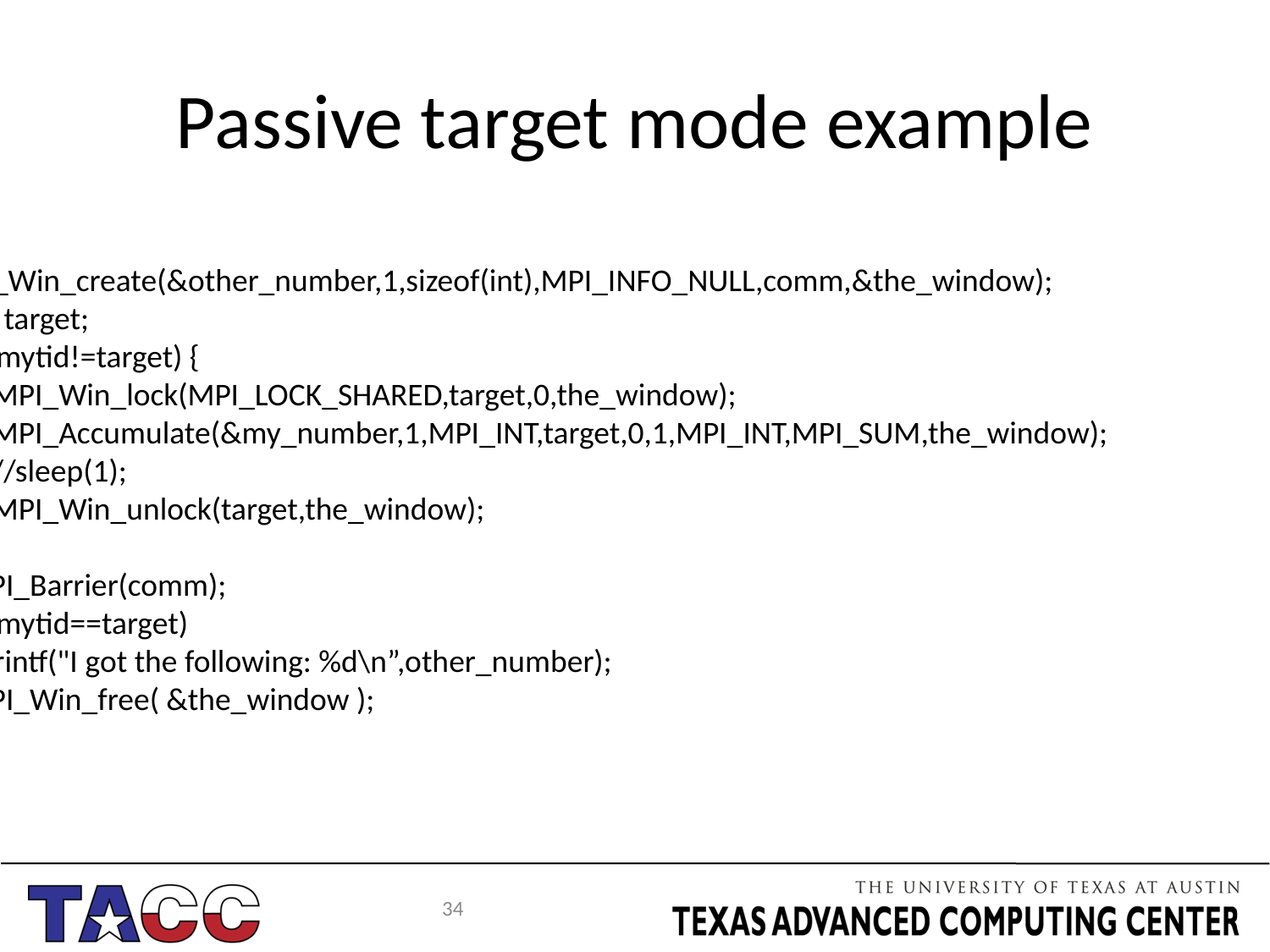

# Passive target mode example
 MPI_Win_create(&other_number,1,sizeof(int),MPI_INFO_NULL,comm,&the_window);
    int target;
    if (mytid!=target) {
        MPI_Win_lock(MPI_LOCK_SHARED,target,0,the_window);
        MPI_Accumulate(&my_number,1,MPI_INT,target,0,1,MPI_INT,MPI_SUM,the_window);
        //sleep(1);
        MPI_Win_unlock(target,the_window);
      }
    MPI_Barrier(comm);
    if (mytid==target)
      printf("I got the following: %d\n”,other_number);
    MPI_Win_free( &the_window );
34